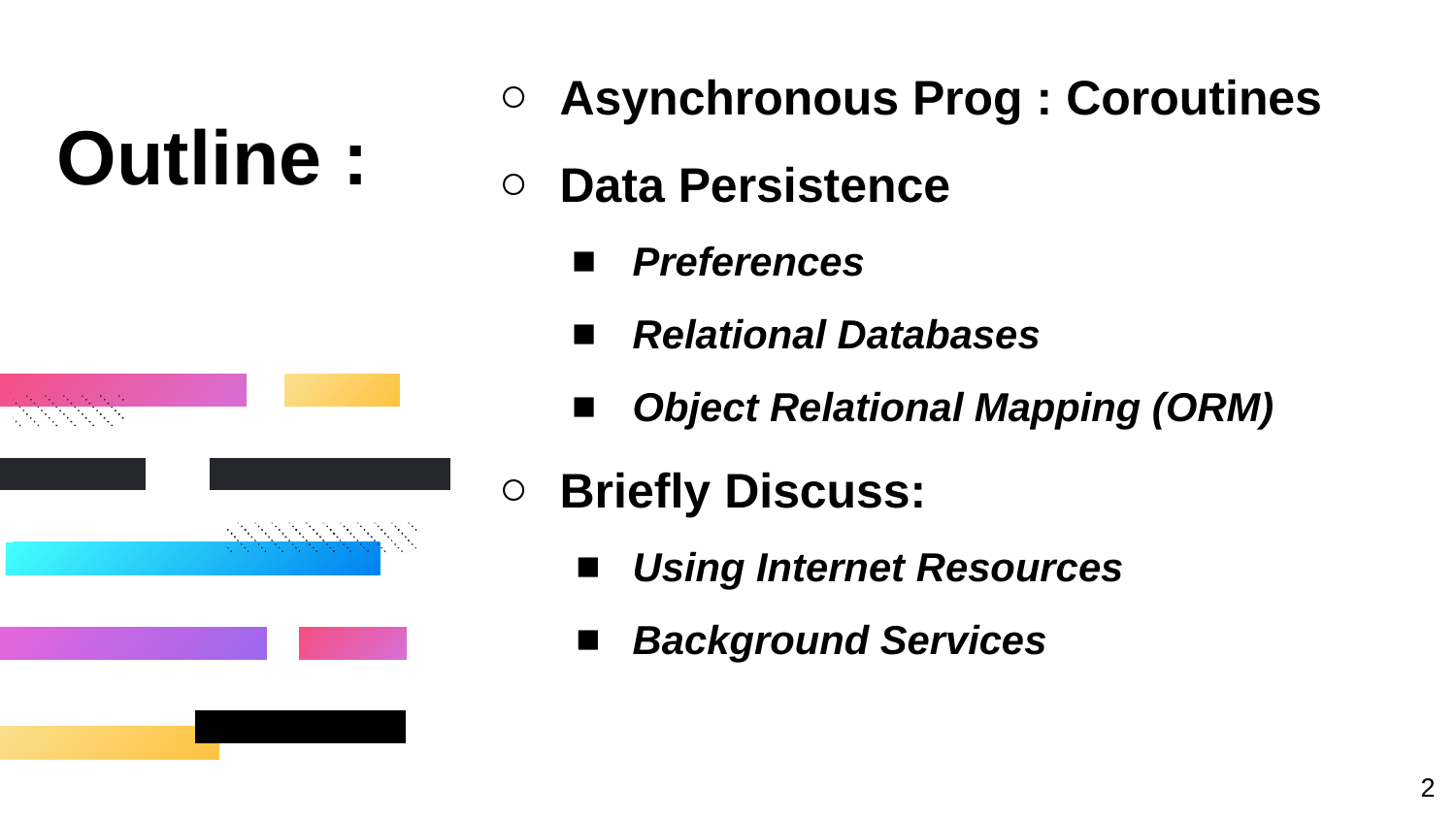

Asynchronous Prog : Coroutines
Data Persistence
Preferences
Relational Databases
Object Relational Mapping (ORM)
Briefly Discuss:
Using Internet Resources
Background Services

# Outline :
2